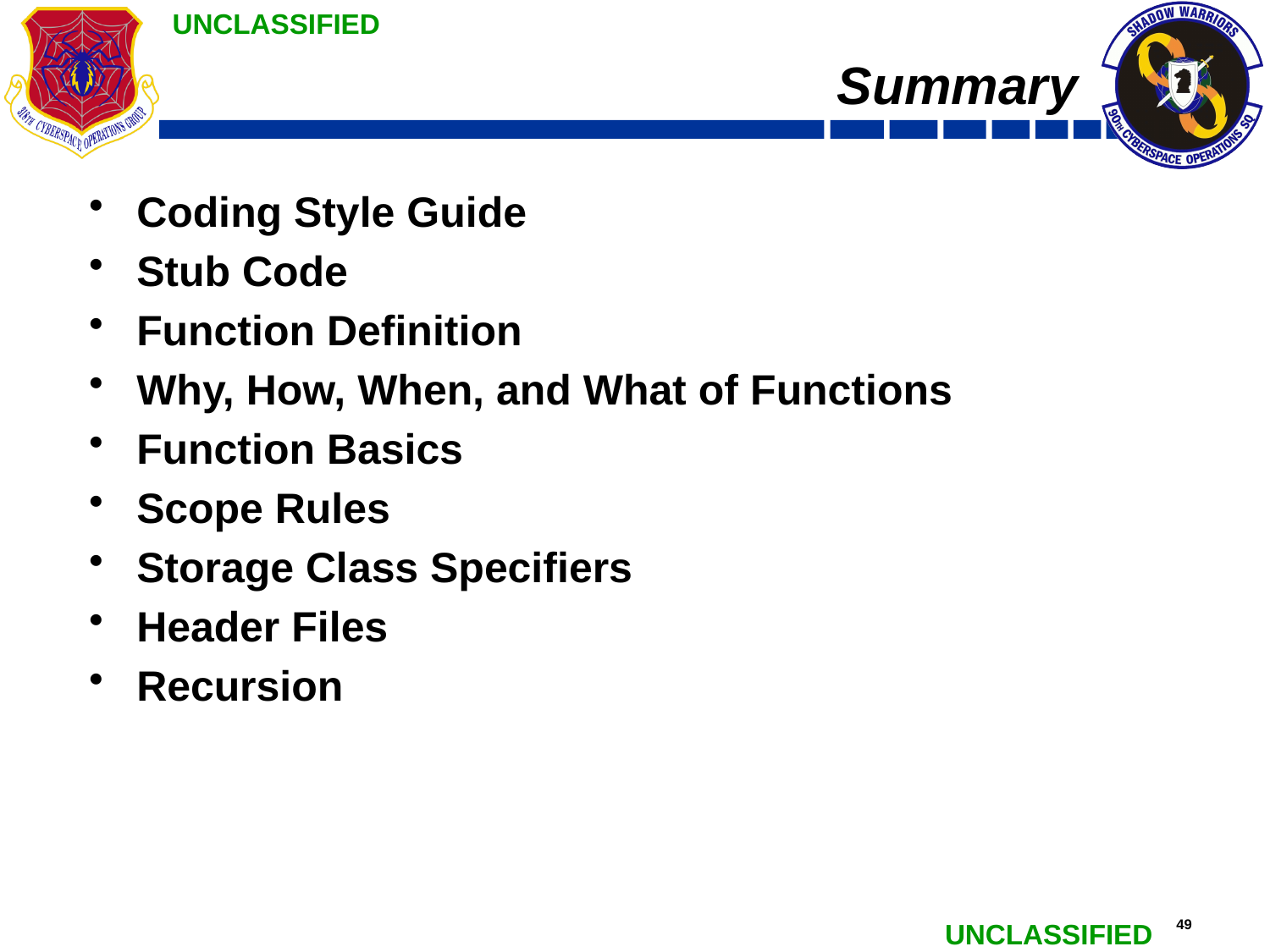

# Summary
Coding Style Guide
Stub Code
Function Definition
Why, How, When, and What of Functions
Function Basics
Scope Rules
Storage Class Specifiers
Header Files
Recursion